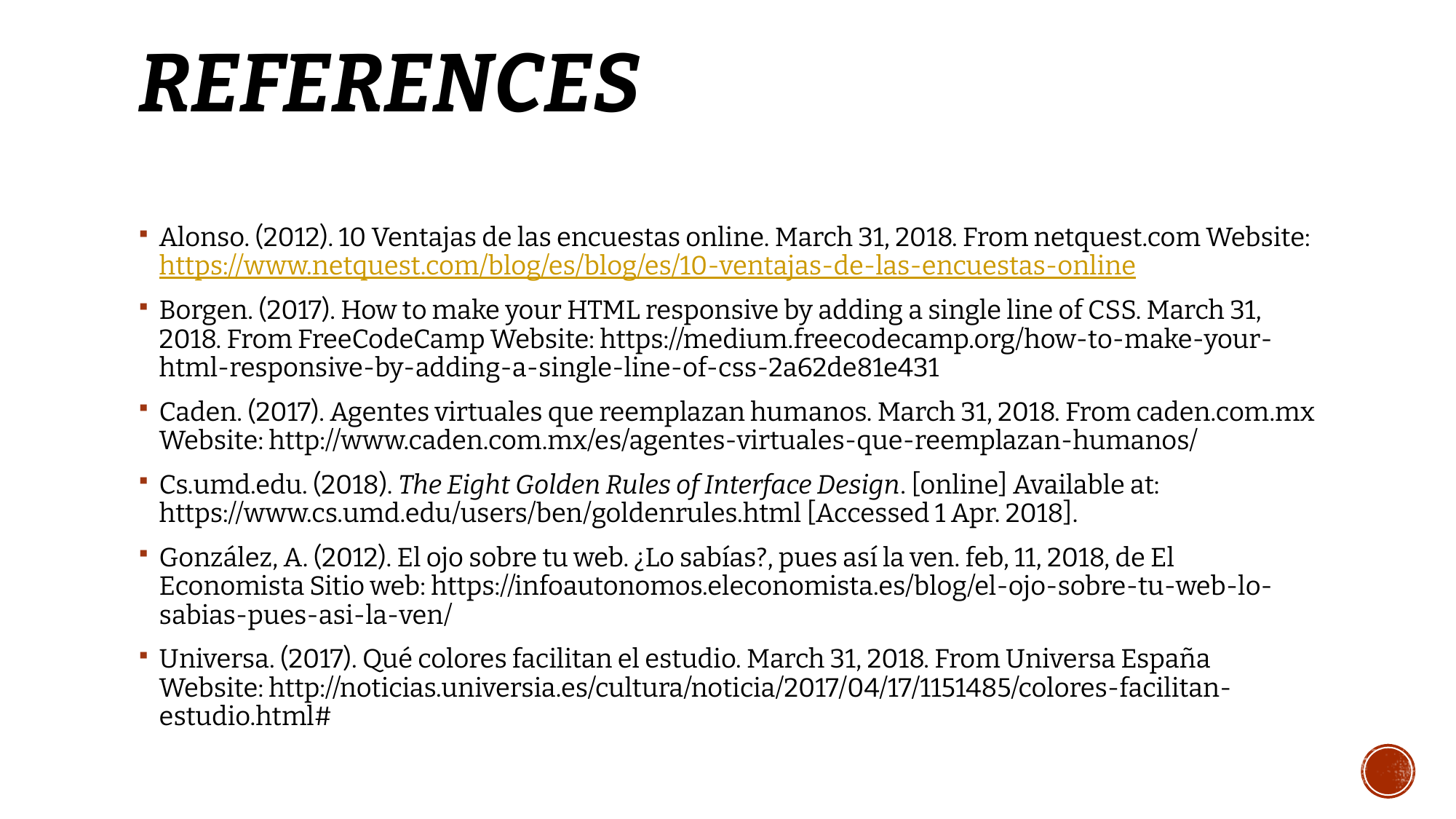

# References

Alonso. (2012). 10 Ventajas de las encuestas online. March 31, 2018. From netquest.com Website: https://www.netquest.com/blog/es/blog/es/10-ventajas-de-las-encuestas-online
Borgen. (2017). How to make your HTML responsive by adding a single line of CSS. March 31, 2018. From FreeCodeCamp Website: https://medium.freecodecamp.org/how-to-make-your-html-responsive-by-adding-a-single-line-of-css-2a62de81e431
Caden. (2017). Agentes virtuales que reemplazan humanos. March 31, 2018. From caden.com.mx Website: http://www.caden.com.mx/es/agentes-virtuales-que-reemplazan-humanos/
Cs.umd.edu. (2018). The Eight Golden Rules of Interface Design. [online] Available at: https://www.cs.umd.edu/users/ben/goldenrules.html [Accessed 1 Apr. 2018].
González, A. (2012). El ojo sobre tu web. ¿Lo sabías?, pues así la ven. feb, 11, 2018, de El Economista Sitio web: https://infoautonomos.eleconomista.es/blog/el-ojo-sobre-tu-web-lo-sabias-pues-asi-la-ven/
Universa. (2017). Qué colores facilitan el estudio. March 31, 2018. From Universa España Website: http://noticias.universia.es/cultura/noticia/2017/04/17/1151485/colores-facilitan-estudio.html#